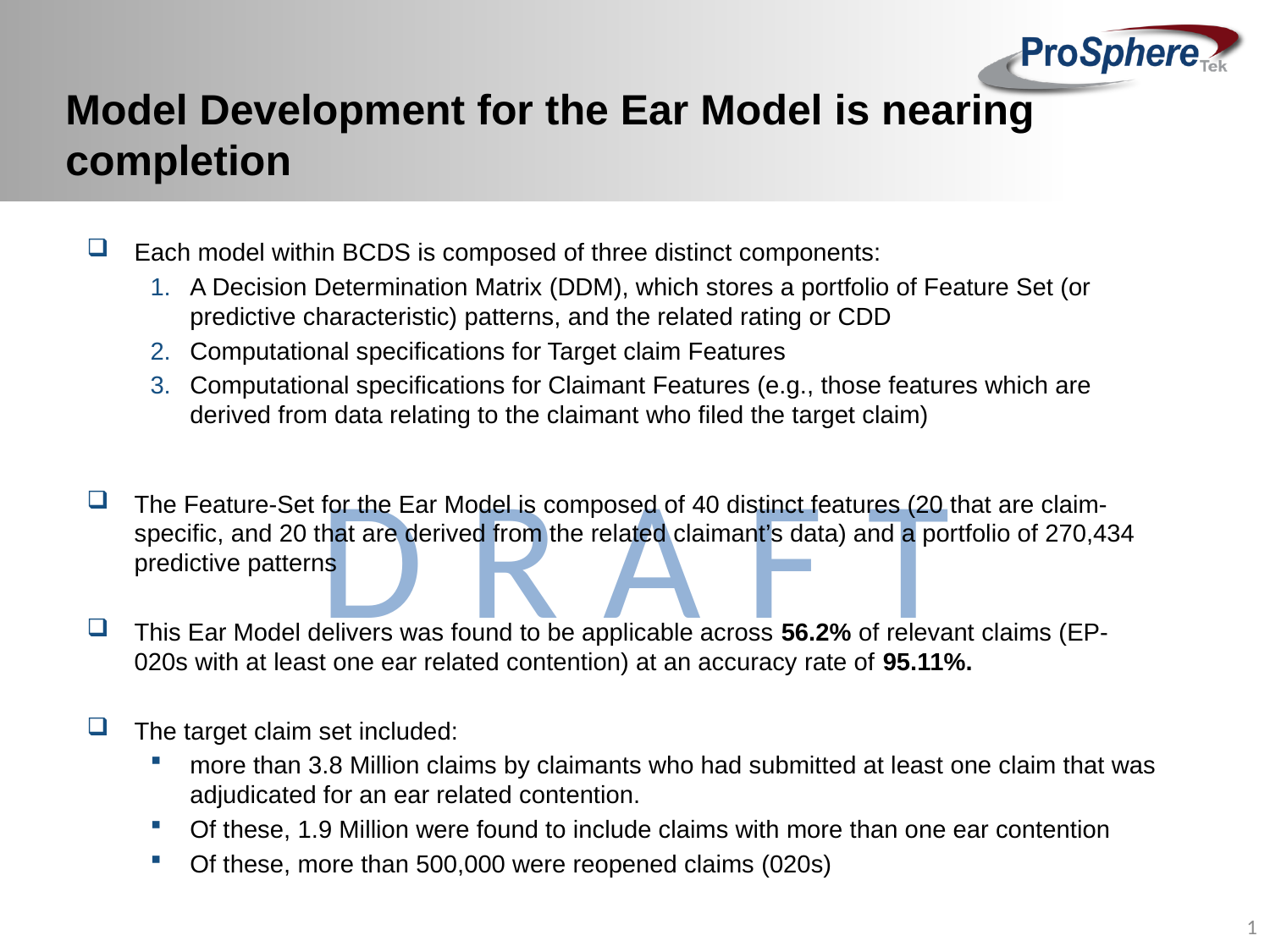

# Model Development for the Ear Model is nearing completion
Each model within BCDS is composed of three distinct components:
A Decision Determination Matrix (DDM), which stores a portfolio of Feature Set (or predictive characteristic) patterns, and the related rating or CDD
Computational specifications for Target claim Features
Computational specifications for Claimant Features (e.g., those features which are derived from data relating to the claimant who filed the target claim)

The Feature-Set for the Ear Model is composed of 40 distinct features (20 that are claim-specific, and 20 that are derived from the related claimant’s data) and a portfolio of 270,434 predictive patterns

This Ear Model delivers was found to be applicable across 56.2% of relevant claims (EP-020s with at least one ear related contention) at an accuracy rate of 95.11%.

The target claim set included:
more than 3.8 Million claims by claimants who had submitted at least one claim that was adjudicated for an ear related contention.
Of these, 1.9 Million were found to include claims with more than one ear contention
Of these, more than 500,000 were reopened claims (020s)
1